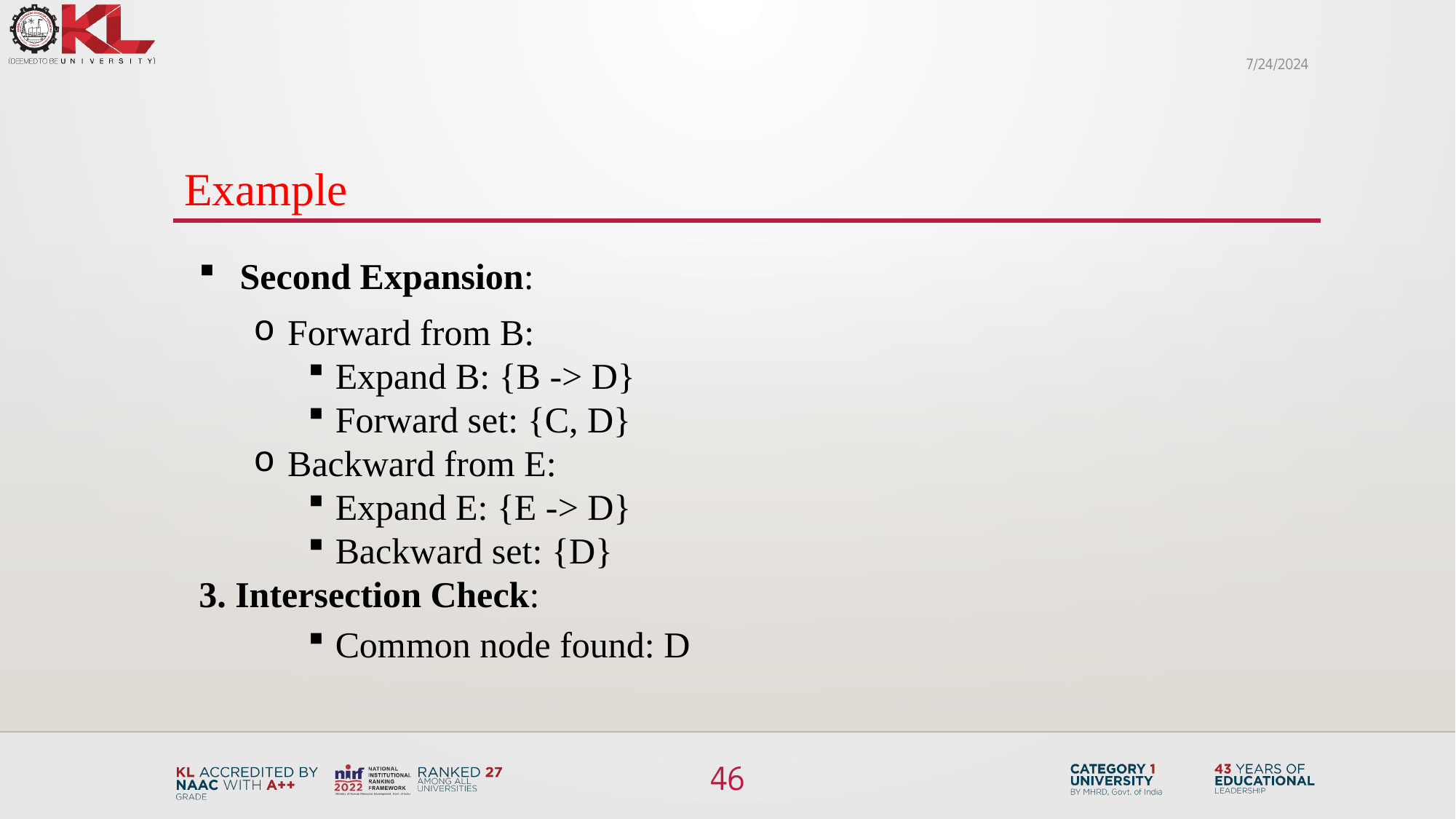

7/24/2024
# Example
Second Expansion:
Forward from B:
Expand B: {B -> D}
Forward set: {C, D}
Backward from E:
Expand E: {E -> D}
Backward set: {D}
3. Intersection Check:
Common node found: D

46